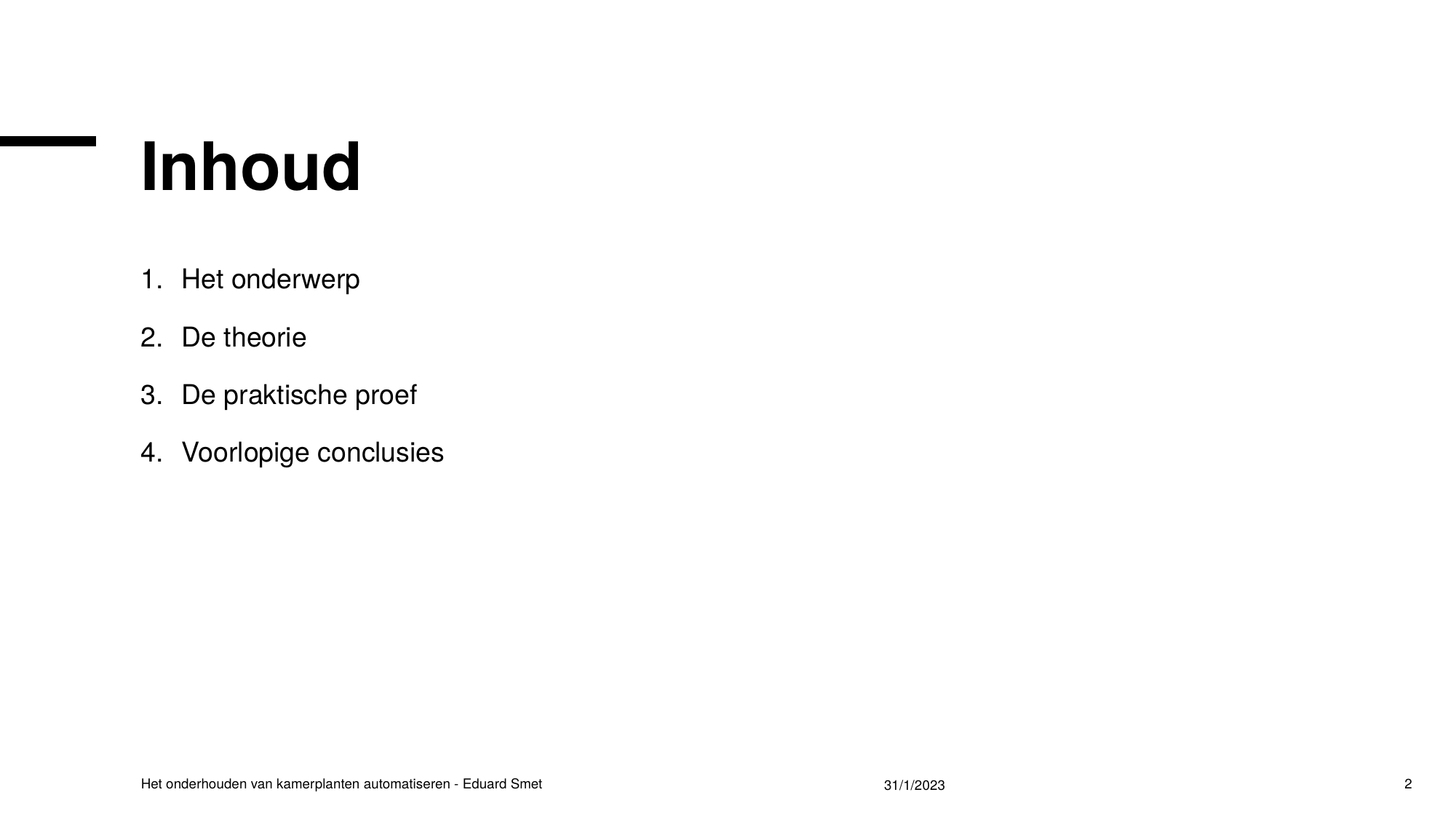

# Inhoud
Het onderwerp
De theorie
De praktische proef
Voorlopige conclusies
Het onderhouden van kamerplanten automatiseren - Eduard Smet
31/1/2023
2